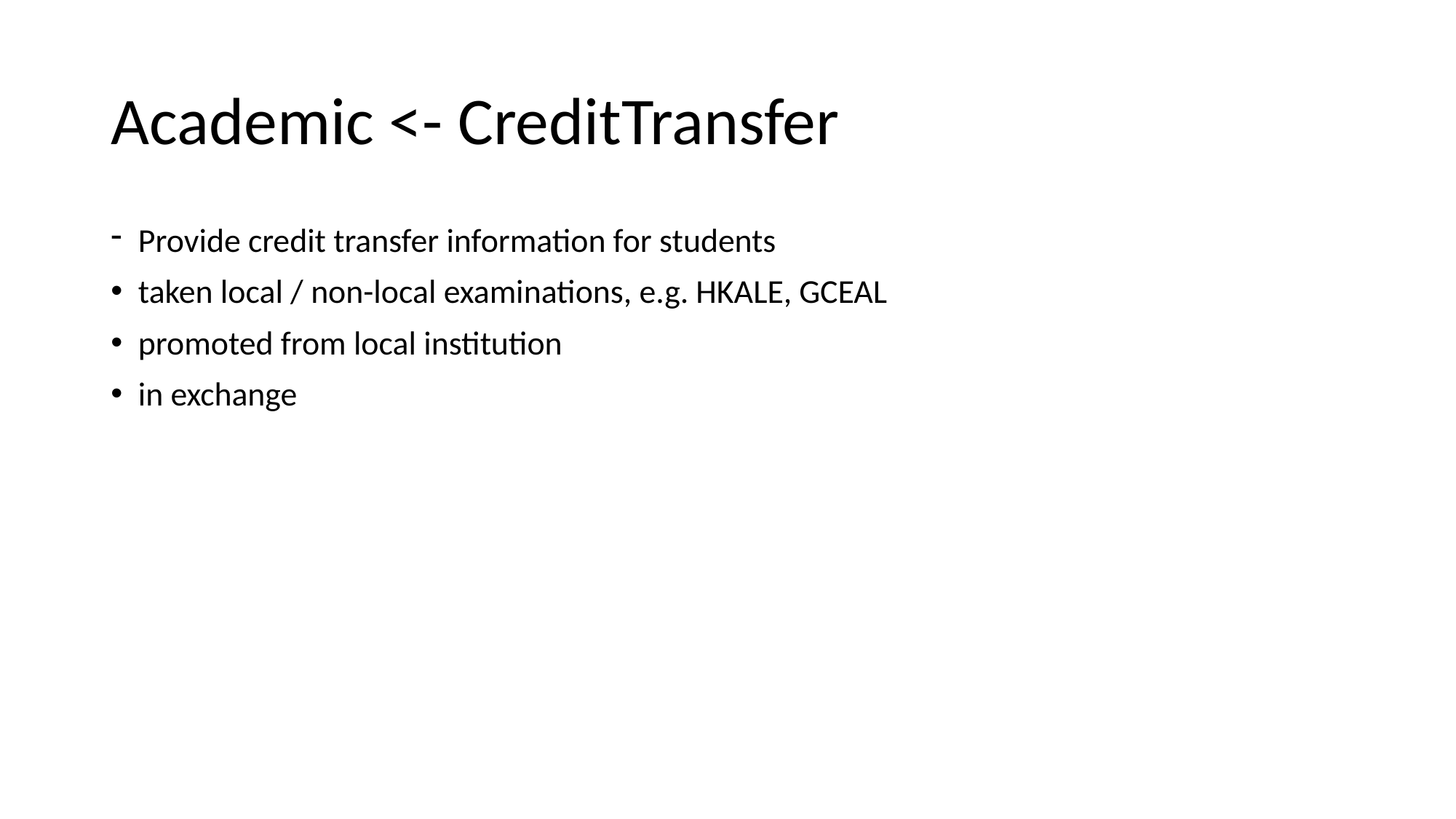

# Academic <- CreditTransfer
Provide credit transfer information for students
taken local / non-local examinations, e.g. HKALE, GCEAL
promoted from local institution
in exchange